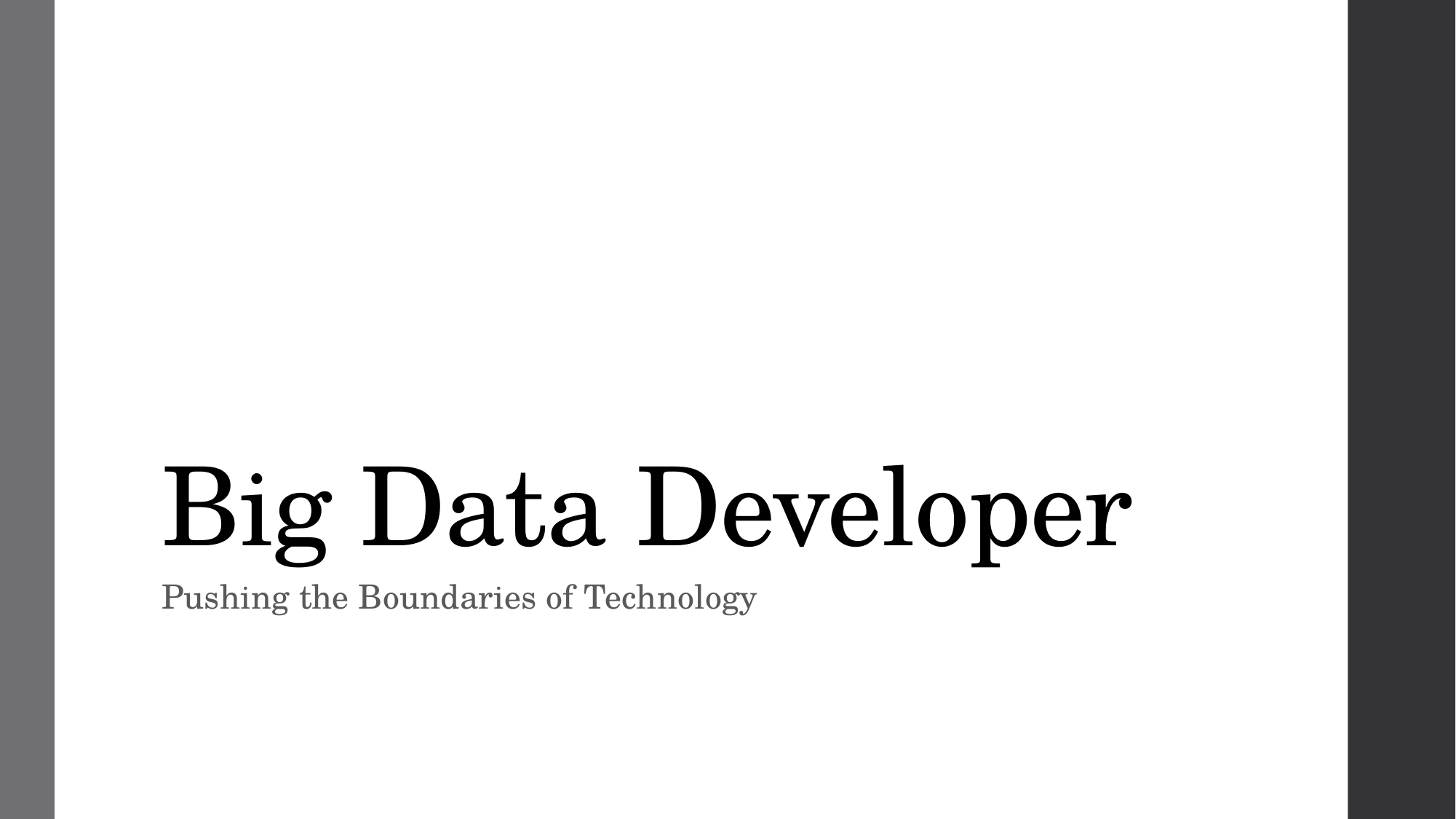

# Big Data Developer
Pushing the Boundaries of Technology